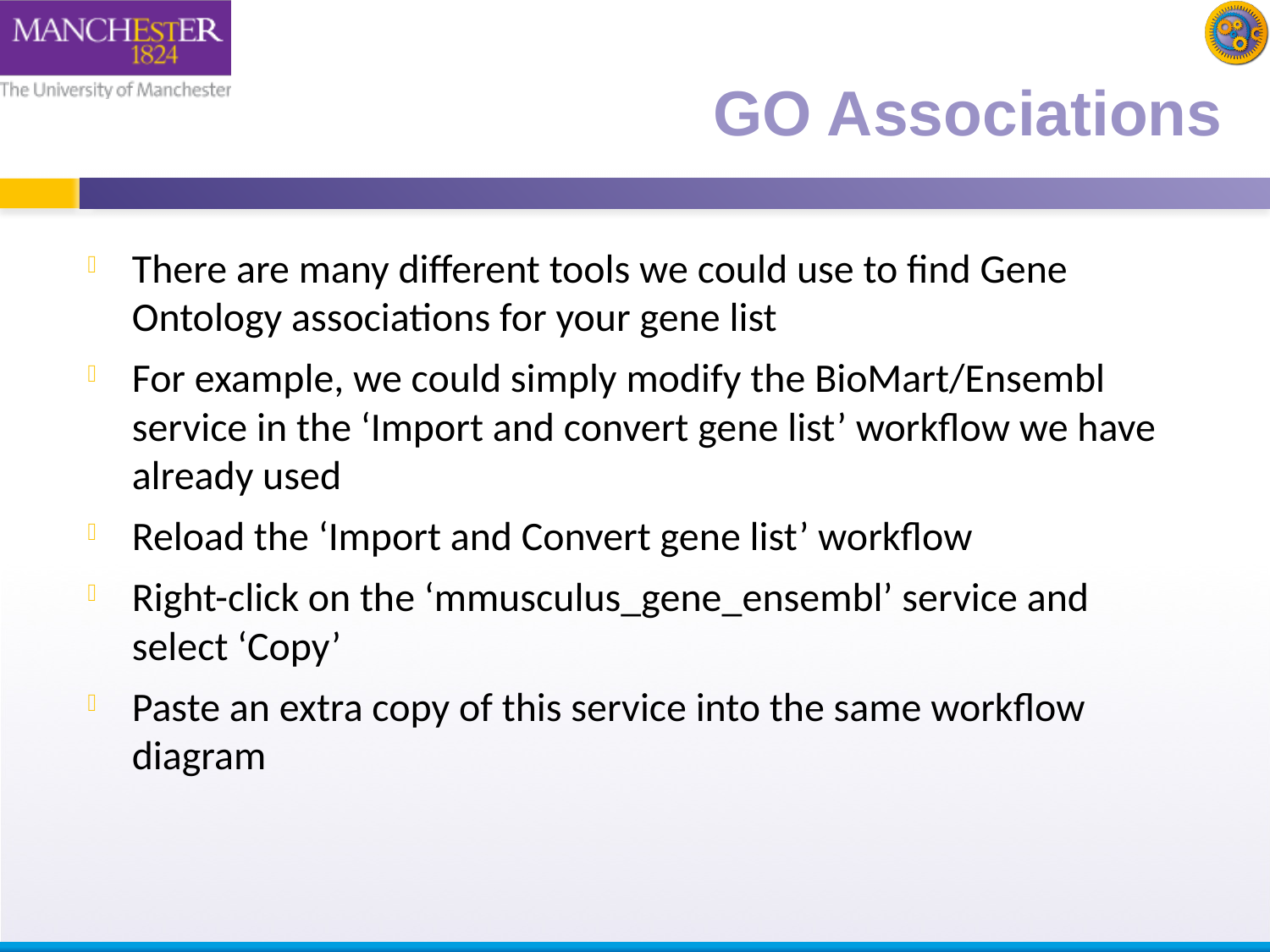

GO Associations
There are many different tools we could use to find Gene Ontology associations for your gene list
For example, we could simply modify the BioMart/Ensembl service in the ‘Import and convert gene list’ workflow we have already used
Reload the ‘Import and Convert gene list’ workflow
Right-click on the ‘mmusculus_gene_ensembl’ service and select ‘Copy’
Paste an extra copy of this service into the same workflow diagram